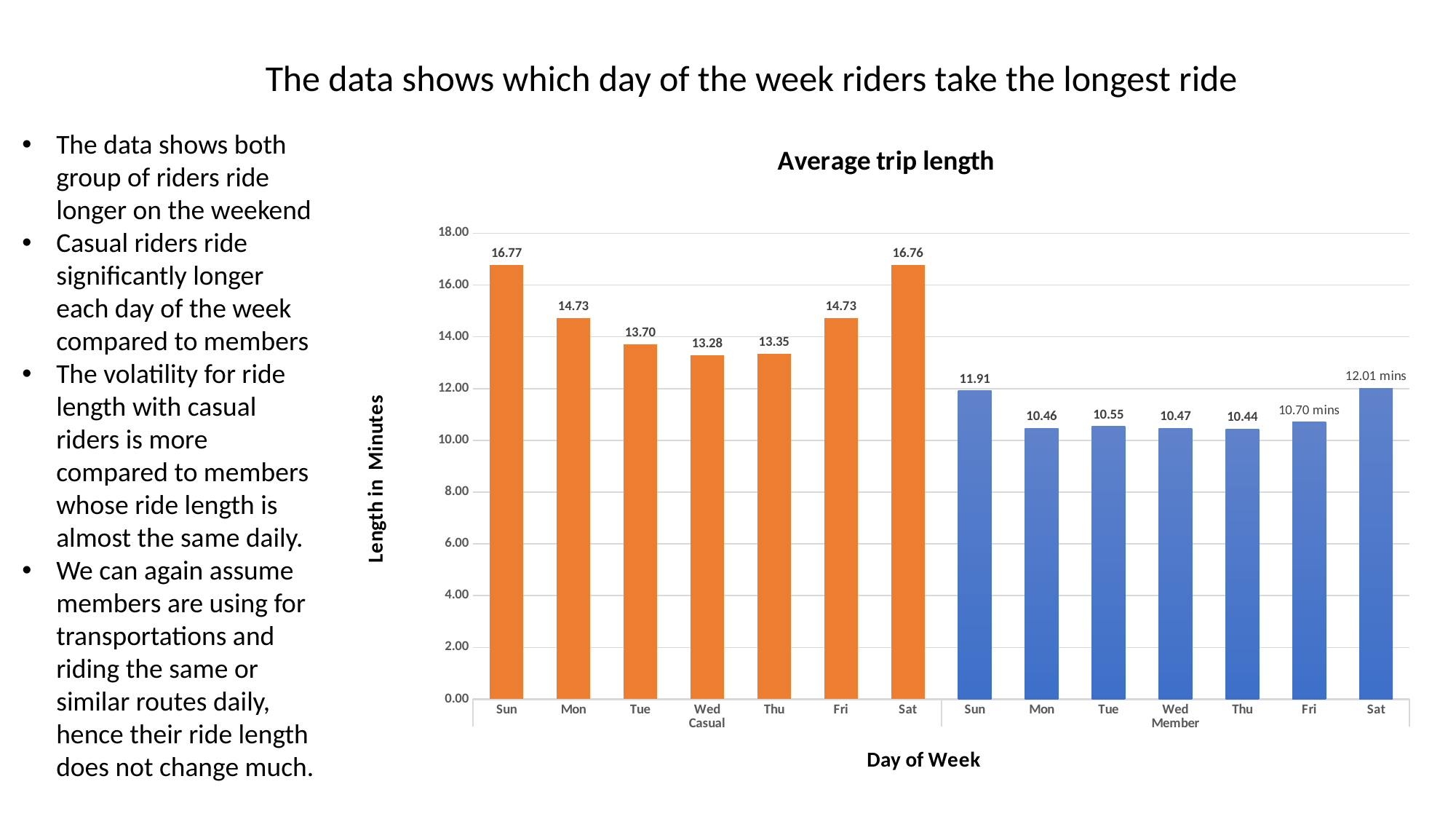

The data shows which day of the week riders take the longest ride
The data shows both group of riders ride longer on the weekend
Casual riders ride significantly longer each day of the week compared to members
The volatility for ride length with casual riders is more compared to members whose ride length is almost the same daily.
We can again assume members are using for transportations and riding the same or similar routes daily, hence their ride length does not change much.

### Chart:
Average trip length

| Category | Total |
|---|---|
| Sun | 16.76922778644443 |
| Mon | 14.725899693160365 |
| Tue | 13.700579804337416 |
| Wed | 13.280562213540485 |
| Thu | 13.349468030083024 |
| Fri | 14.729349792760077 |
| Sat | 16.764801910181145 |
| Sun | 11.913276215438582 |
| Mon | 10.462074015482871 |
| Tue | 10.546497444904372 |
| Wed | 10.472404518923245 |
| Thu | 10.441713578418975 |
| Fri | 10.70163207363352 |
| Sat | 12.013106613932273 |